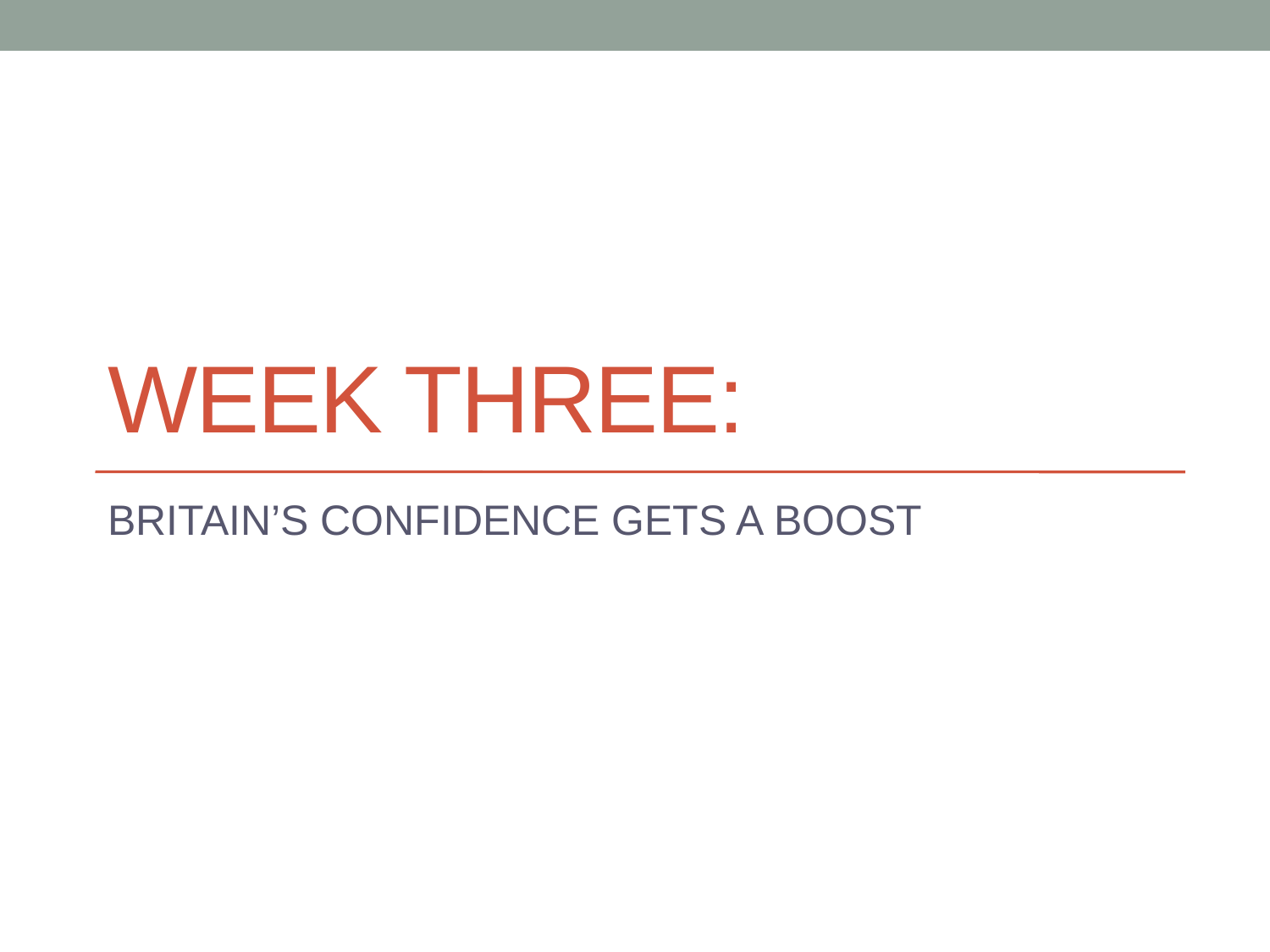

# Week three:
BRITAIN’S CONFIDENCE GETS A BOOST